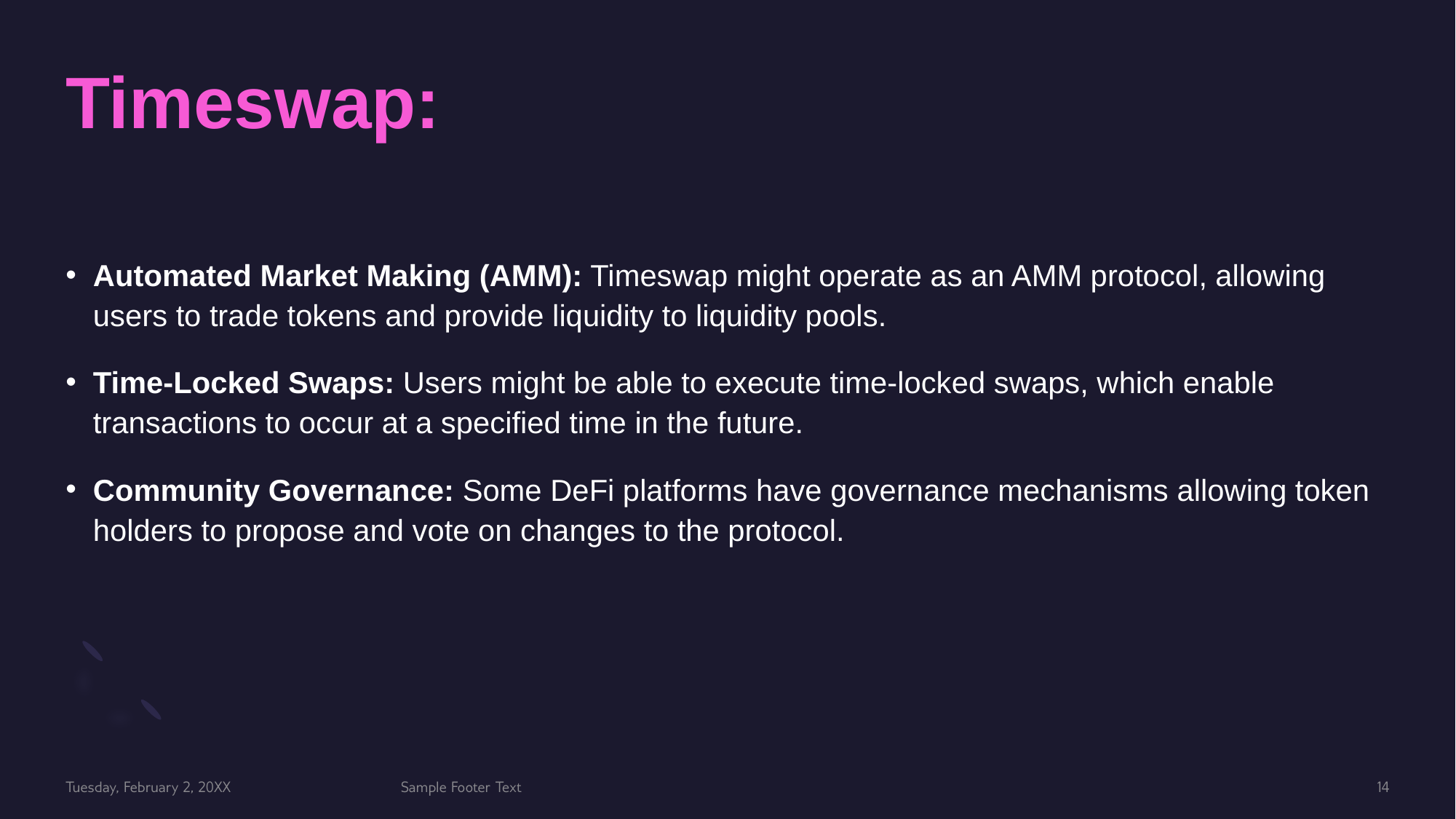

# Timeswap:
Automated Market Making (AMM): Timeswap might operate as an AMM protocol, allowing users to trade tokens and provide liquidity to liquidity pools.
Time-Locked Swaps: Users might be able to execute time-locked swaps, which enable transactions to occur at a specified time in the future.
Community Governance: Some DeFi platforms have governance mechanisms allowing token holders to propose and vote on changes to the protocol.

Tuesday, February 2, 20XX
Sample Footer Text
14